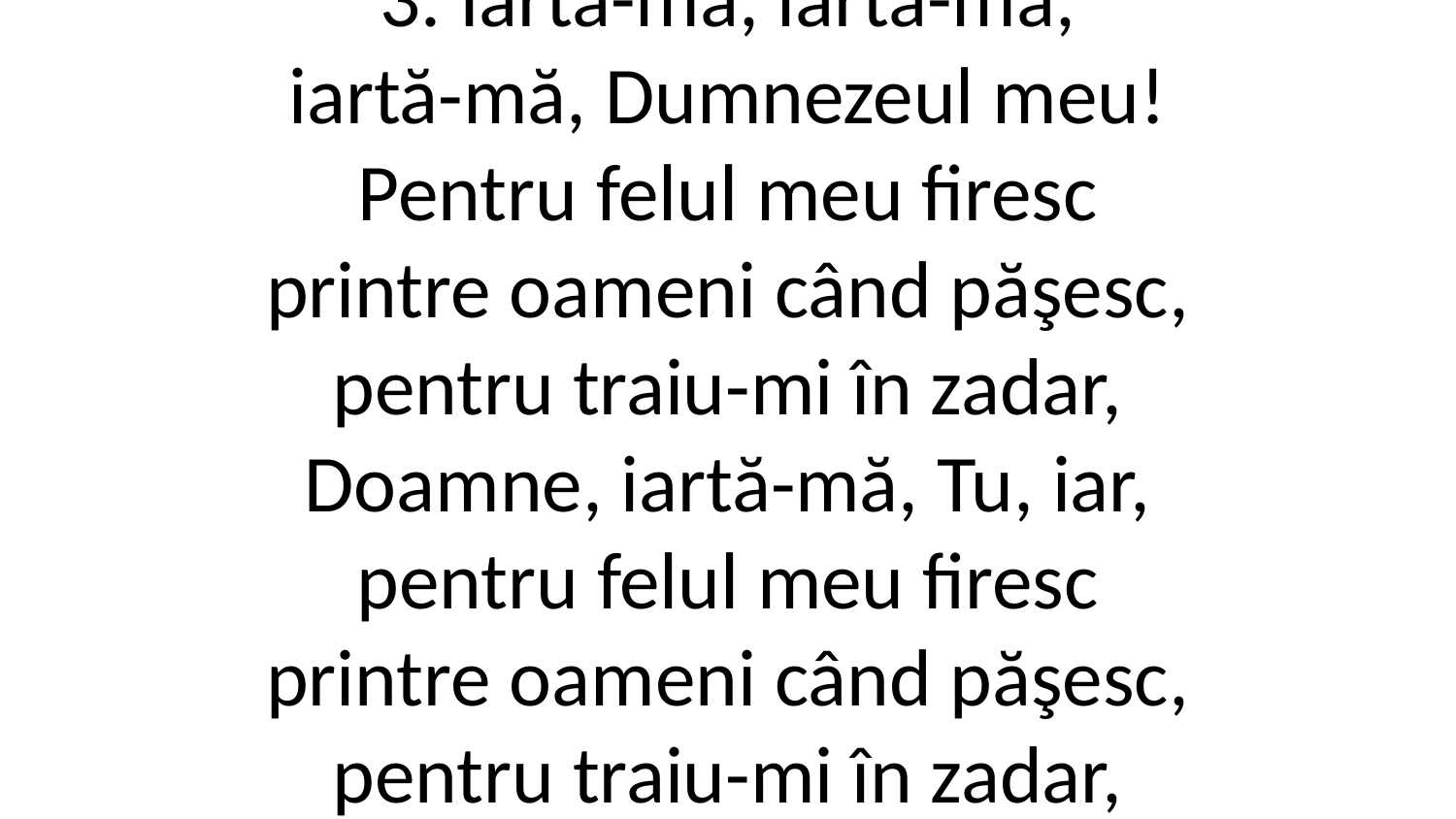

3. Iartă-mă, iartă-mă,
iartă-mă, Dumnezeul meu!
Pentru felul meu firesc
printre oameni când păşesc,
pentru traiu-mi în zadar,
Doamne, iartă-mă, Tu, iar,
pentru felul meu firesc
printre oameni când păşesc,
pentru traiu-mi în zadar,
Doamne, iartă-mă, Tu, iar!